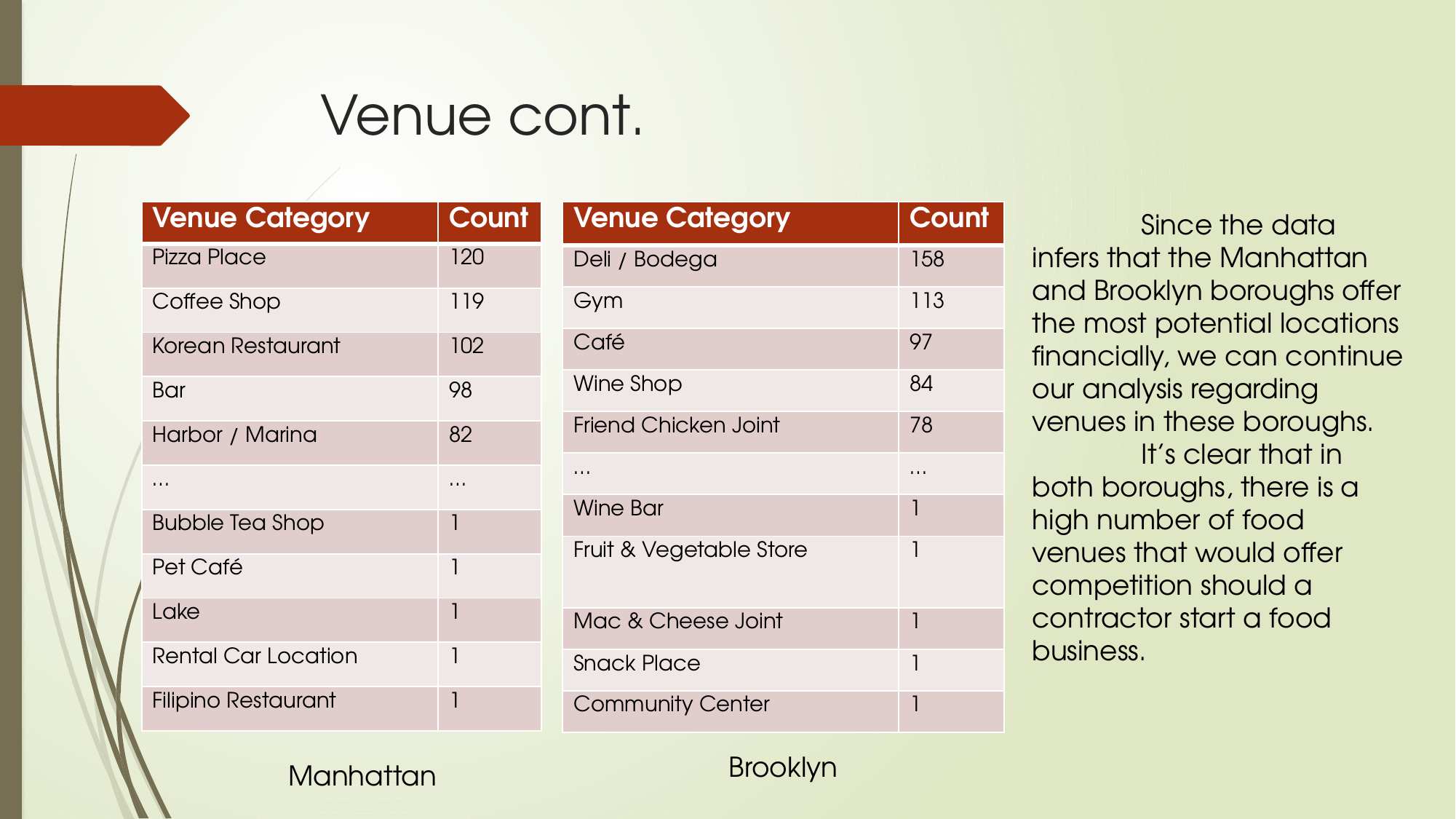

# Venue cont.
| Venue Category | Count |
| --- | --- |
| Pizza Place | 120 |
| Coffee Shop | 119 |
| Korean Restaurant | 102 |
| Bar | 98 |
| Harbor / Marina | 82 |
| … | … |
| Bubble Tea Shop | 1 |
| Pet Café | 1 |
| Lake | 1 |
| Rental Car Location | 1 |
| Filipino Restaurant | 1 |
| Venue Category | Count |
| --- | --- |
| Deli / Bodega | 158 |
| Gym | 113 |
| Café | 97 |
| Wine Shop | 84 |
| Friend Chicken Joint | 78 |
| … | … |
| Wine Bar | 1 |
| Fruit & Vegetable Store | 1 |
| Mac & Cheese Joint | 1 |
| Snack Place | 1 |
| Community Center | 1 |
	Since the data infers that the Manhattan and Brooklyn boroughs offer the most potential locations financially, we can continue our analysis regarding venues in these boroughs.
	It’s clear that in both boroughs, there is a high number of food venues that would offer competition should a contractor start a food business.
Brooklyn
Manhattan